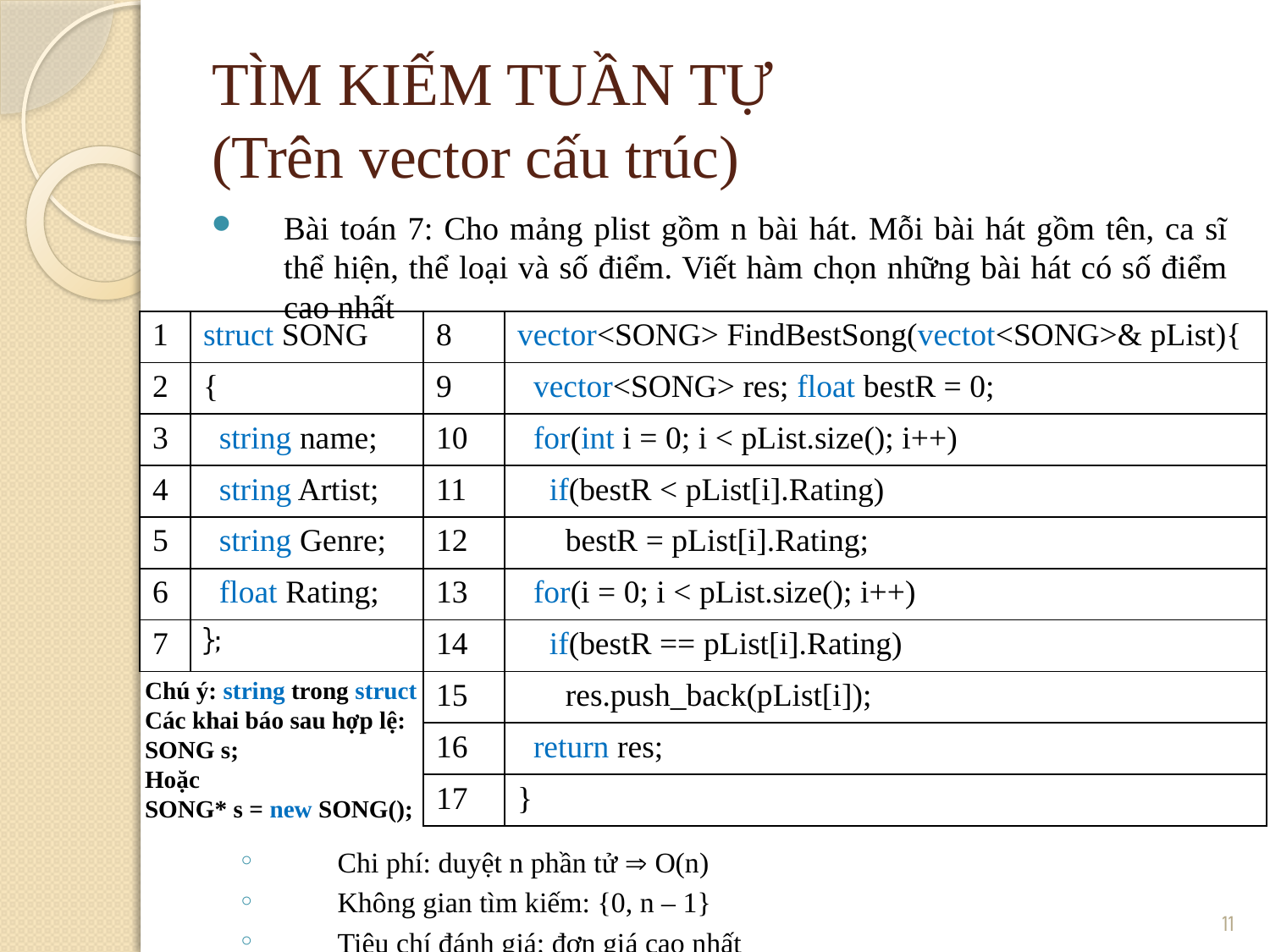

TÌM KIẾM TUẦN TỰ
(Trên vector cấu trúc)
Bài toán 7: Cho mảng plist gồm n bài hát. Mỗi bài hát gồm tên, ca sĩ thể hiện, thể loại và số điểm. Viết hàm chọn những bài hát có số điểm cao nhất

Chi phí: duyệt n phần tử ⇒ O(n)
Không gian tìm kiếm: {0, n – 1}
Tiêu chí đánh giá: đơn giá cao nhất
| 1 | struct SONG |
| --- | --- |
| 2 | { |
| 3 | string name; |
| 4 | string Artist; |
| 5 | string Genre; |
| 6 | float Rating; |
| 7 | }; |
| 8 | vector<SONG> FindBestSong(vectot<SONG>& pList){ |
| --- | --- |
| 9 | vector<SONG> res; float bestR = 0; |
| 10 | for(int i = 0; i < pList.size(); i++) |
| 11 | if(bestR < pList[i].Rating) |
| 12 | bestR = pList[i].Rating; |
| 13 | for(i = 0; i < pList.size(); i++) |
| 14 | if(bestR == pList[i].Rating) |
| 15 | res.push\_back(pList[i]); |
| 16 | return res; |
| 17 | } |
Chú ý: string trong struct
Các khai báo sau hợp lệ:
SONG s;
Hoặc
SONG* s = new SONG();
11